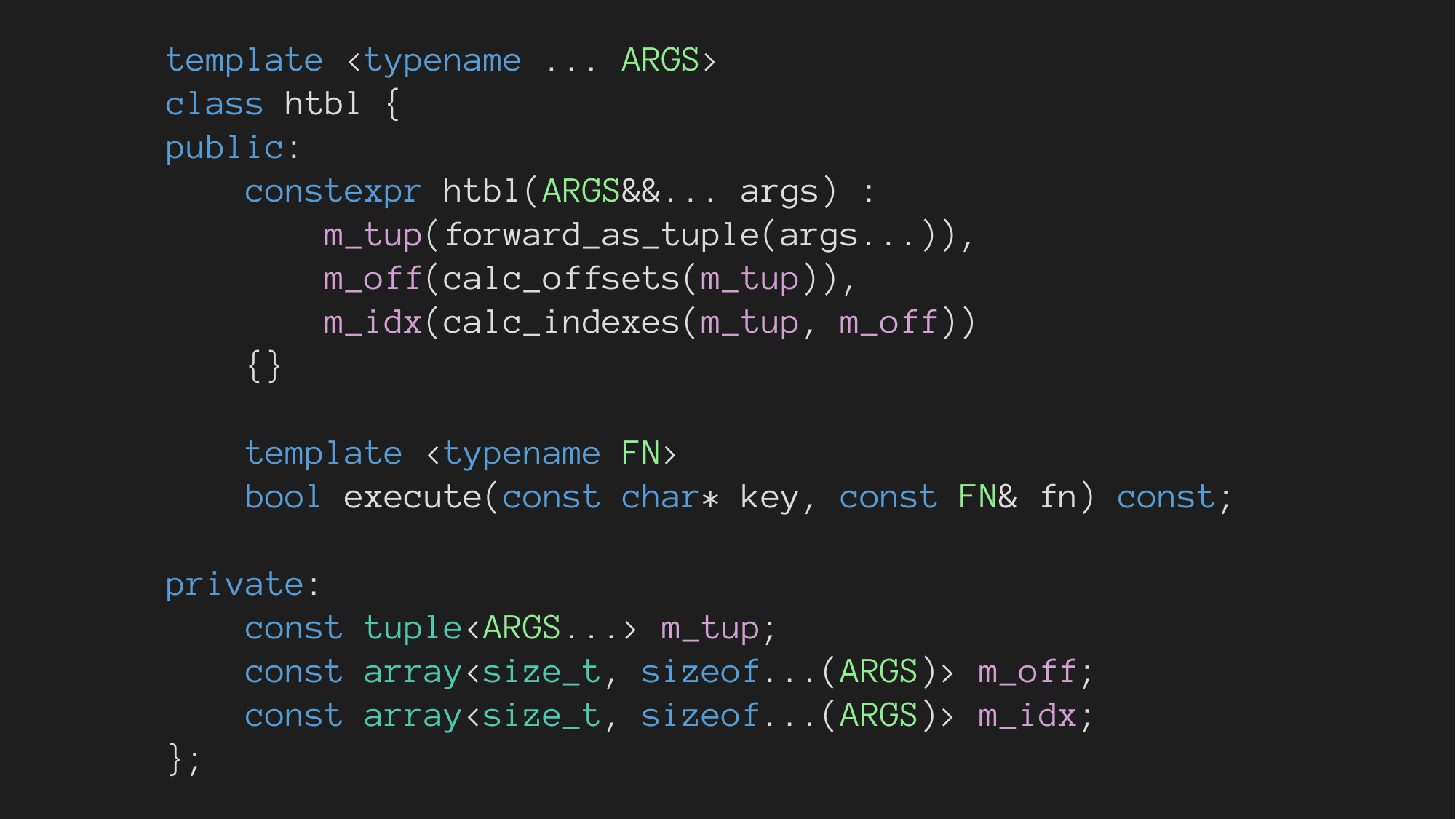

template <typename ... ARGS>
class htbl {
public:
    constexpr htbl(ARGS&&... args) :
        m_tup(forward_as_tuple(args...)),
        m_off(calc_offsets(m_tup)),
        m_idx(calc_indexes(m_tup, m_off))
    {}

    template <typename FN>
    bool execute(const char* key, const FN& fn) const;

private:
    const tuple<ARGS...> m_tup;
    const array<size_t, sizeof...(ARGS)> m_off;
    const array<size_t, sizeof...(ARGS)> m_idx;
};